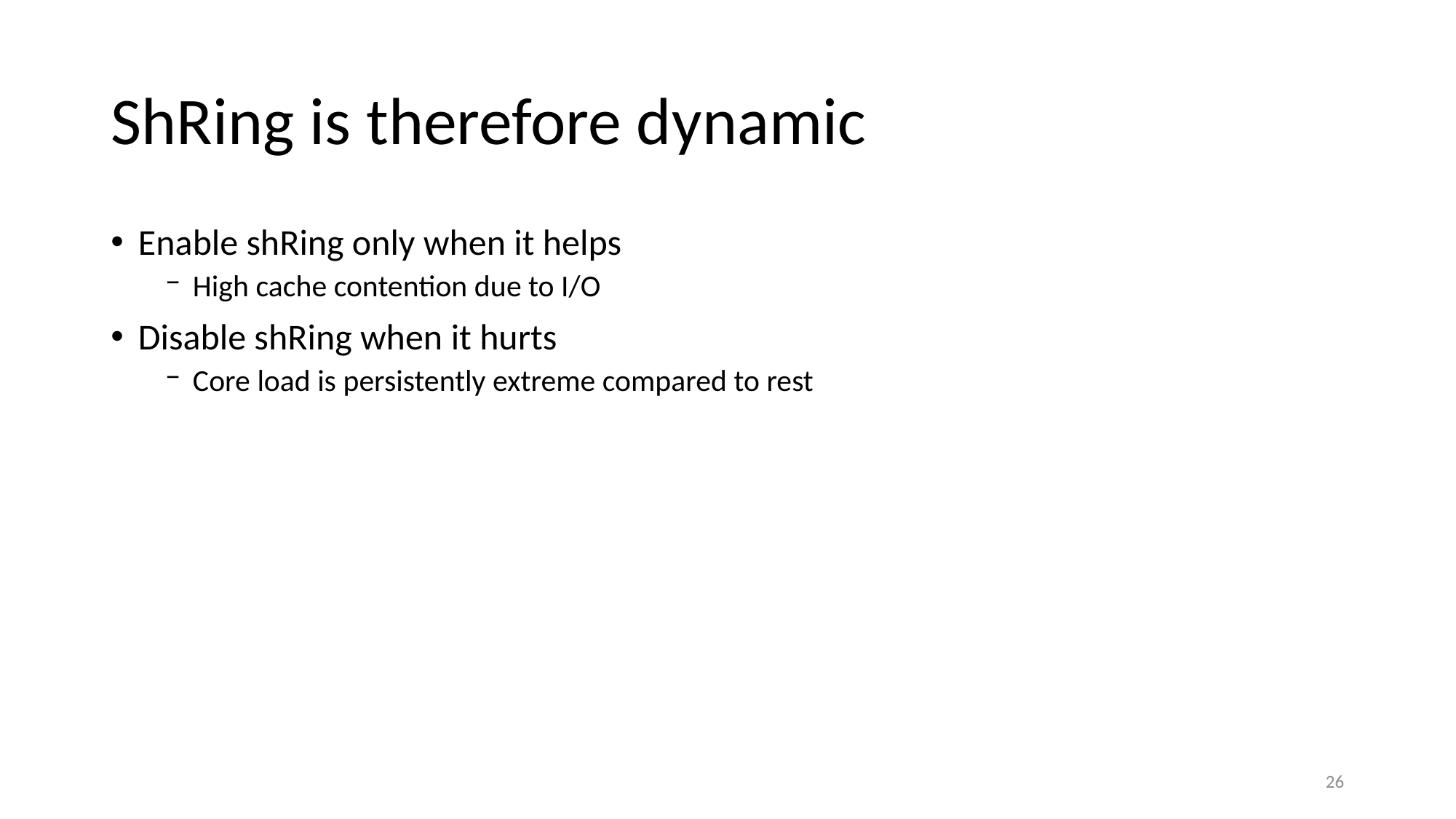

# ShRing is therefore dynamic
Enable shRing only when it helps
High cache contention due to I/O
Disable shRing when it hurts
Core load is persistently extreme compared to rest
26